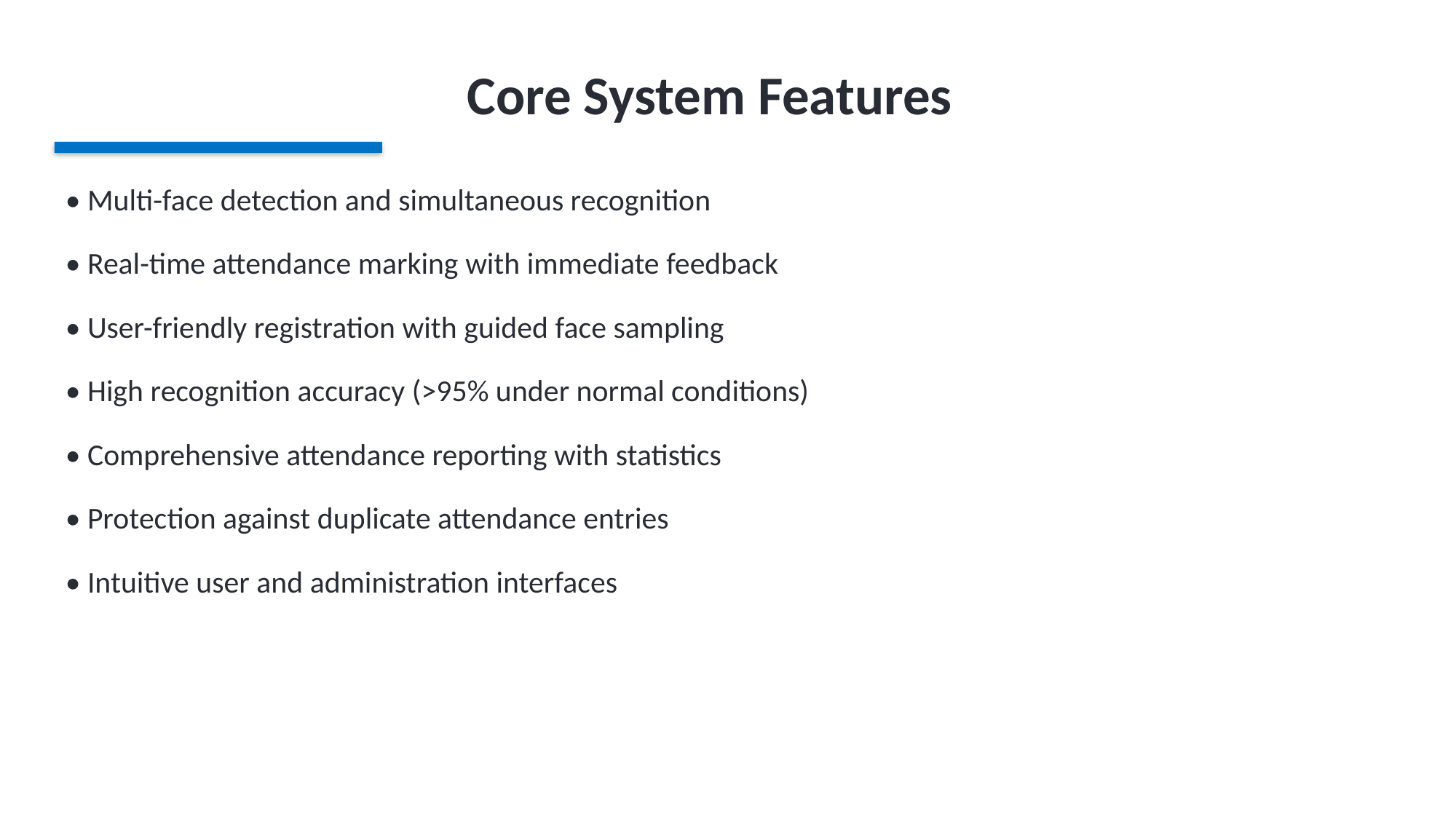

Core System Features

• Multi-face detection and simultaneous recognition
• Real-time attendance marking with immediate feedback
• User-friendly registration with guided face sampling
• High recognition accuracy (>95% under normal conditions)
• Comprehensive attendance reporting with statistics
• Protection against duplicate attendance entries
• Intuitive user and administration interfaces